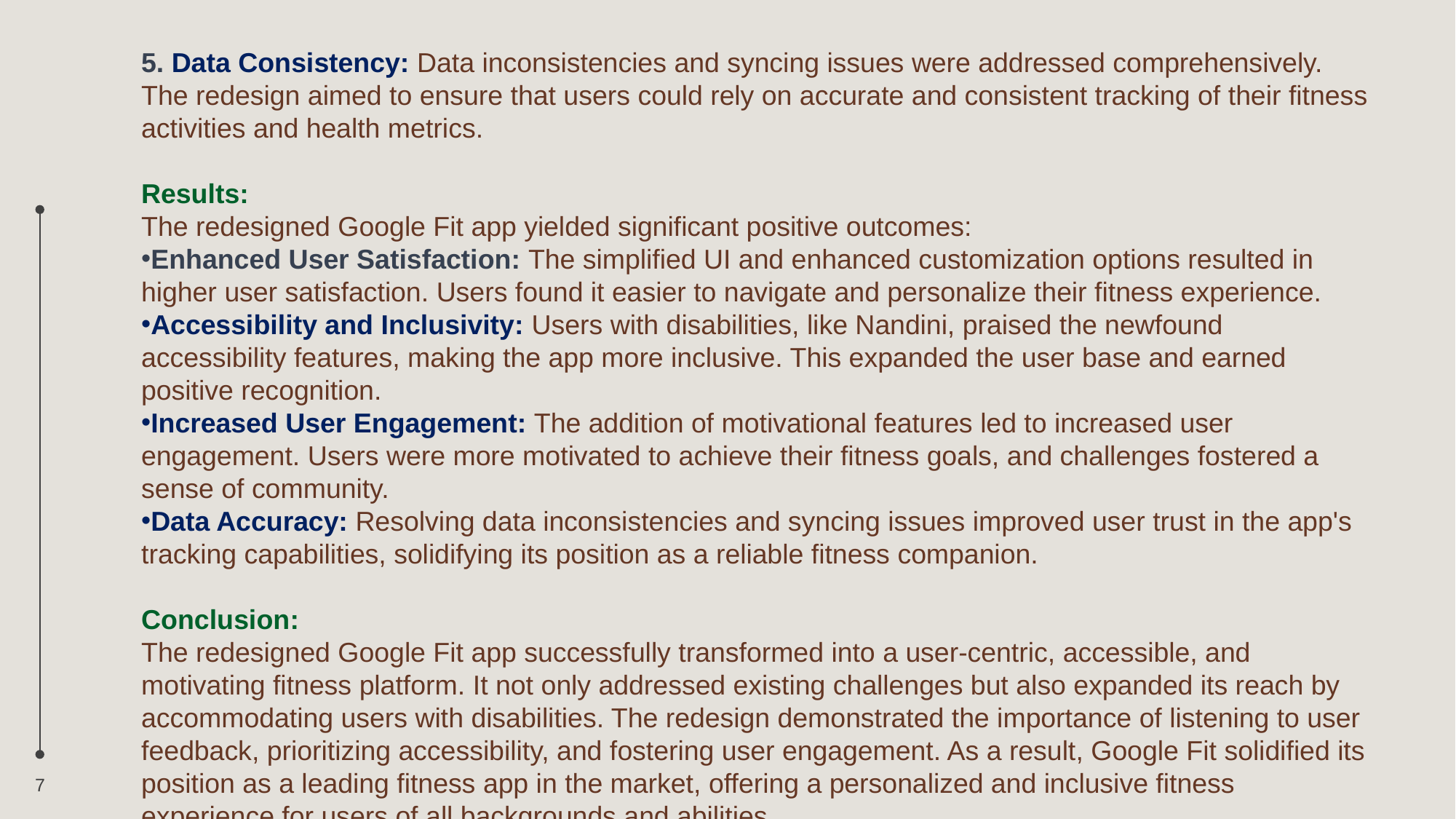

5. Data Consistency: Data inconsistencies and syncing issues were addressed comprehensively. The redesign aimed to ensure that users could rely on accurate and consistent tracking of their fitness activities and health metrics.

Results:
The redesigned Google Fit app yielded significant positive outcomes:
Enhanced User Satisfaction: The simplified UI and enhanced customization options resulted in higher user satisfaction. Users found it easier to navigate and personalize their fitness experience.
Accessibility and Inclusivity: Users with disabilities, like Nandini, praised the newfound accessibility features, making the app more inclusive. This expanded the user base and earned positive recognition.
Increased User Engagement: The addition of motivational features led to increased user engagement. Users were more motivated to achieve their fitness goals, and challenges fostered a sense of community.
Data Accuracy: Resolving data inconsistencies and syncing issues improved user trust in the app's tracking capabilities, solidifying its position as a reliable fitness companion.

Conclusion:
The redesigned Google Fit app successfully transformed into a user-centric, accessible, and motivating fitness platform. It not only addressed existing challenges but also expanded its reach by accommodating users with disabilities. The redesign demonstrated the importance of listening to user feedback, prioritizing accessibility, and fostering user engagement. As a result, Google Fit solidified its position as a leading fitness app in the market, offering a personalized and inclusive fitness experience for users of all backgrounds and abilities.

7